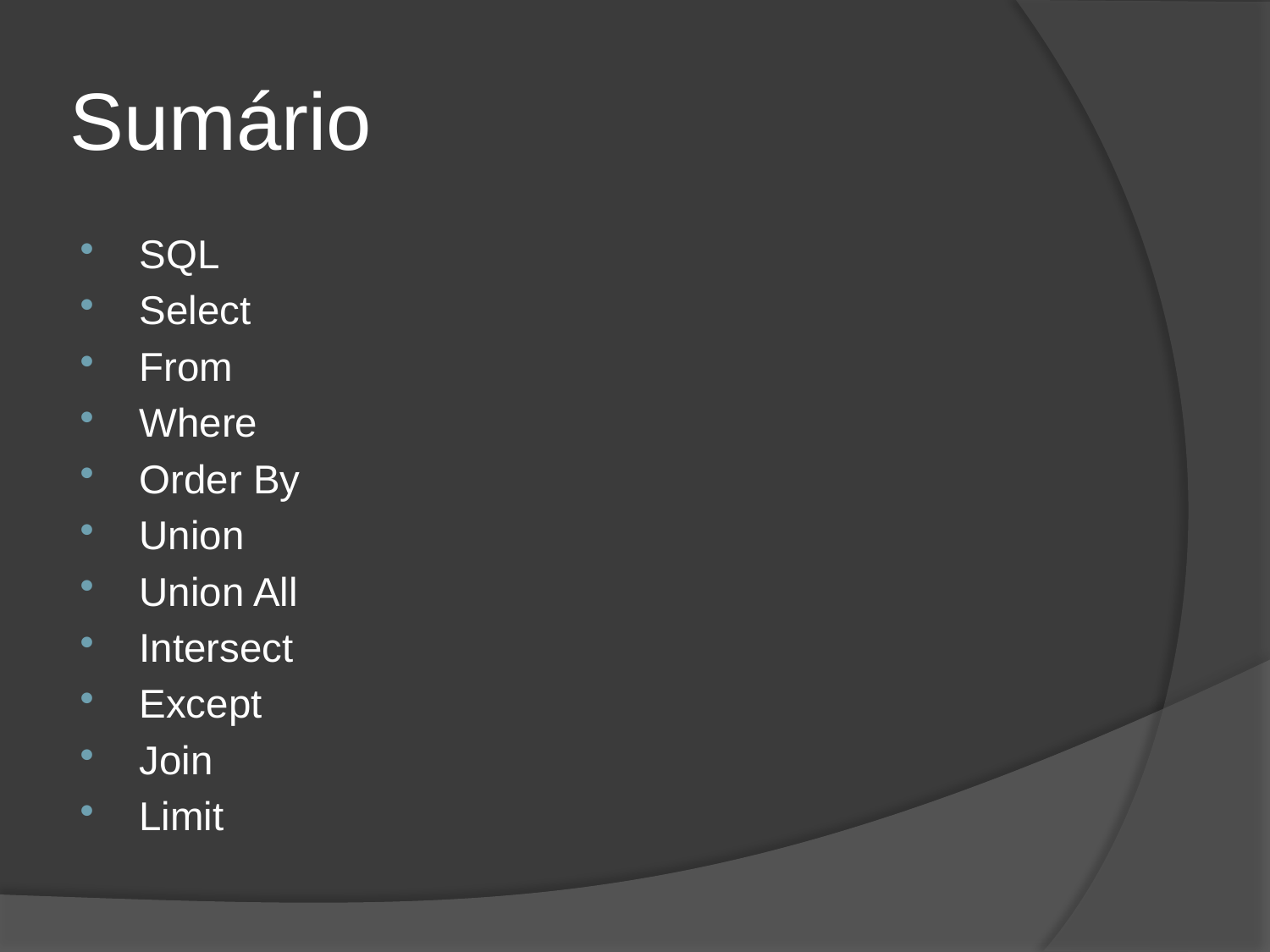

# Sumário
SQL
Select
From
Where
Order By
Union
Union All
Intersect
Except
Join
Limit